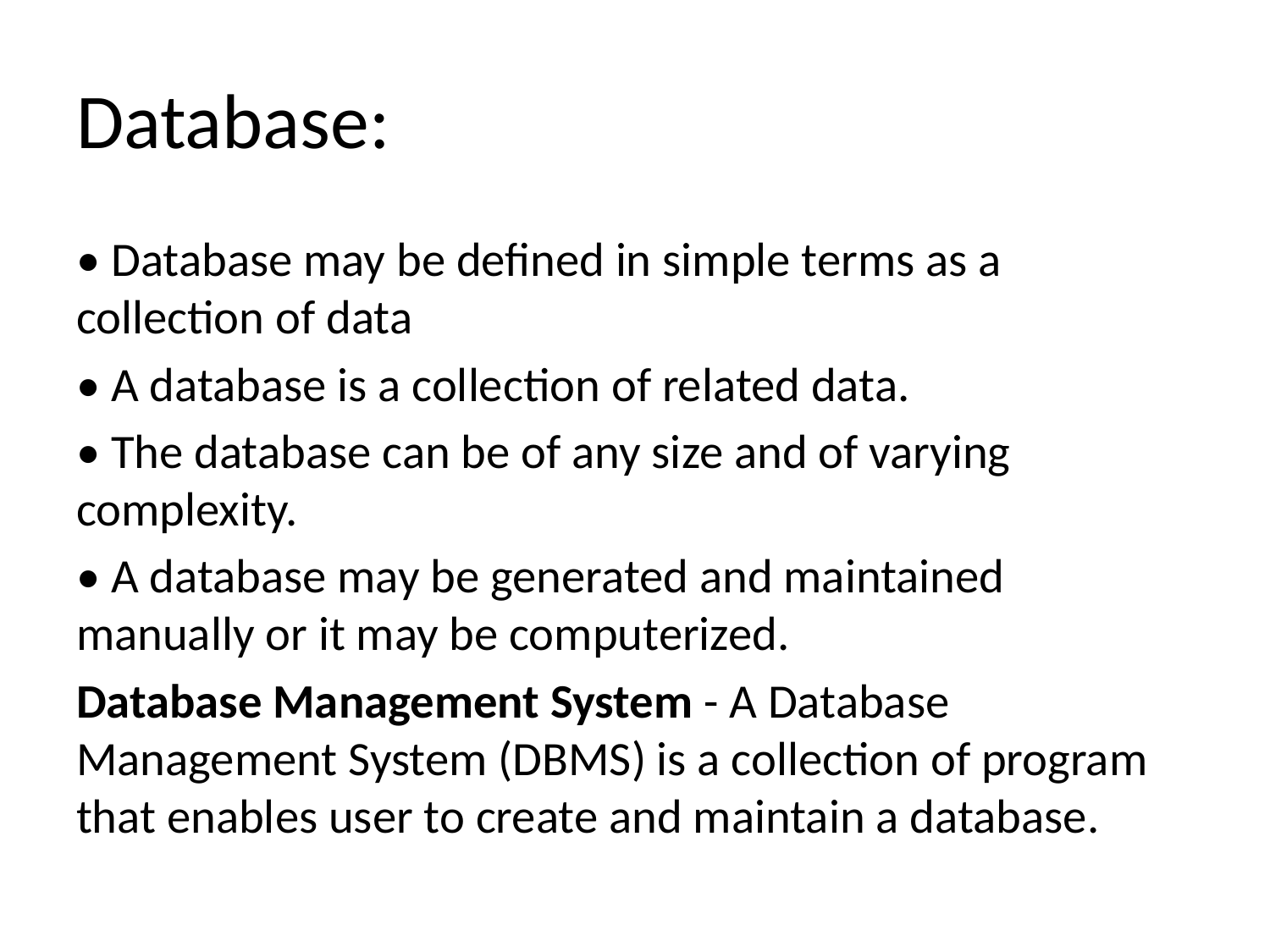

# Database:
• Database may be defined in simple terms as a collection of data
• A database is a collection of related data.
• The database can be of any size and of varying complexity.
• A database may be generated and maintained manually or it may be computerized.
Database Management System - A Database Management System (DBMS) is a collection of program that enables user to create and maintain a database.